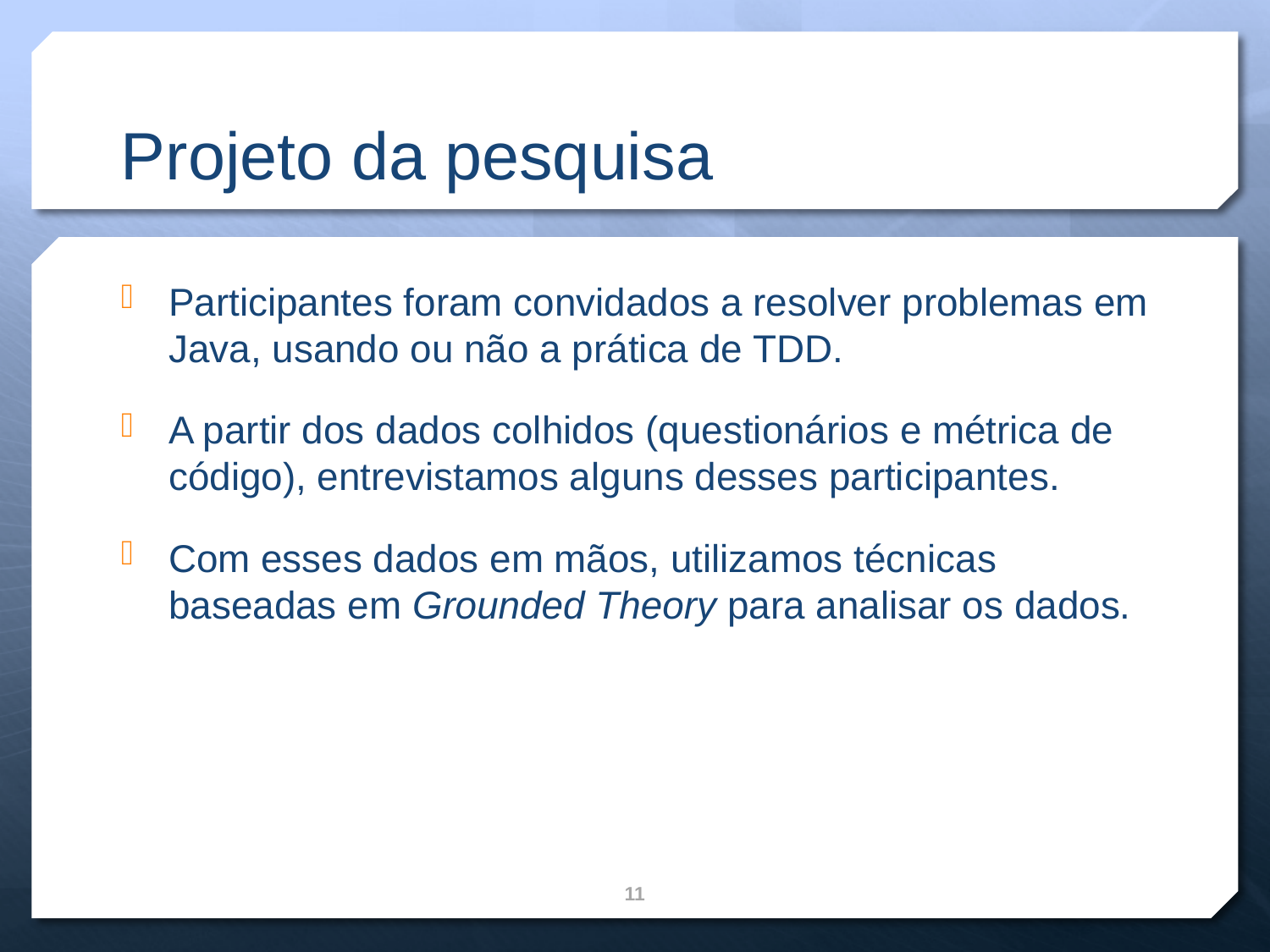

# Projeto da pesquisa
Participantes foram convidados a resolver problemas em Java, usando ou não a prática de TDD.
A partir dos dados colhidos (questionários e métrica de código), entrevistamos alguns desses participantes.
Com esses dados em mãos, utilizamos técnicas baseadas em Grounded Theory para analisar os dados.

11